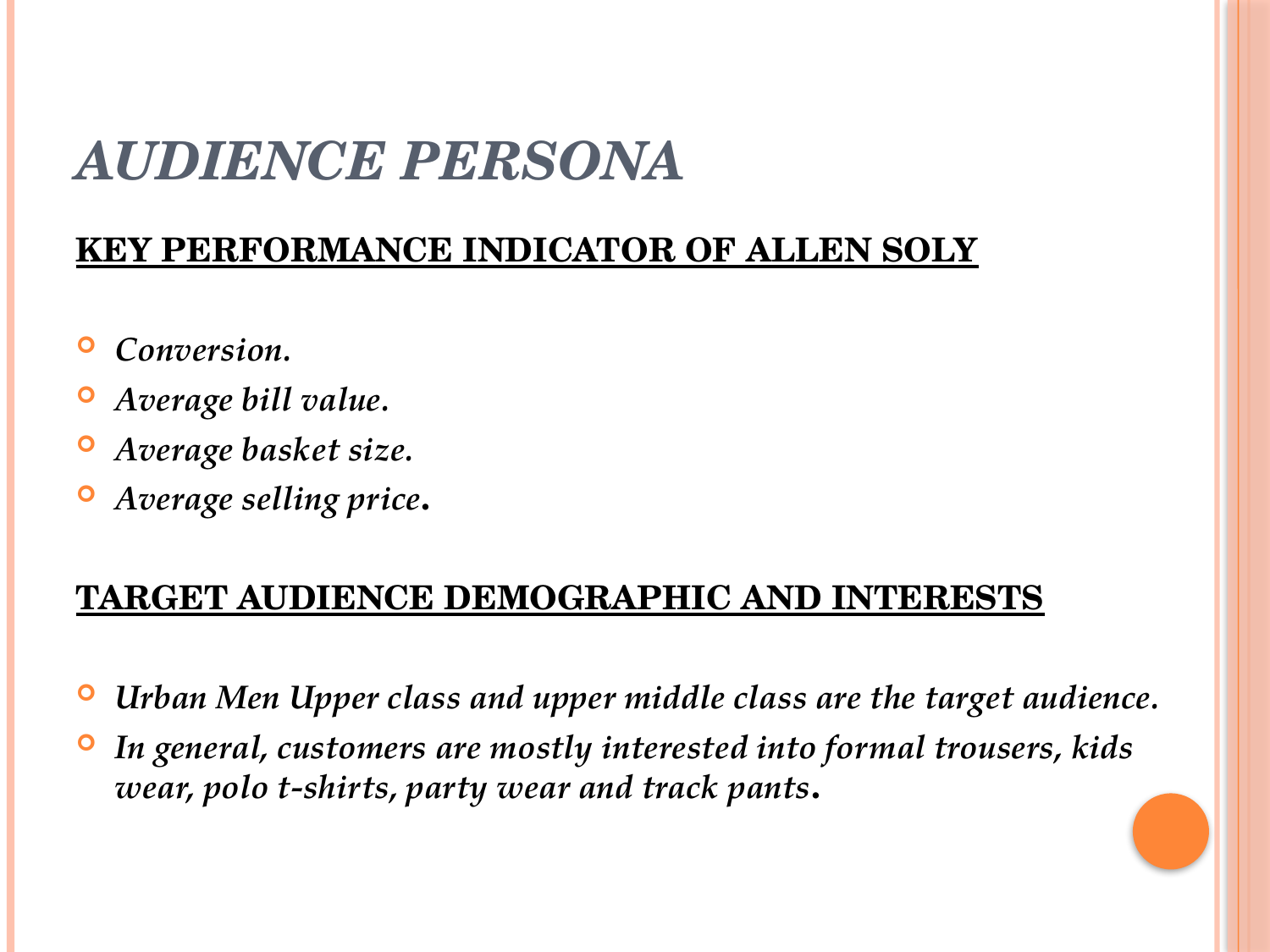

# AUDIENCE PERSONA
KEY PERFORMANCE INDICATOR OF ALLEN SOLY

Conversion.
Average bill value.
Average basket size.
Average selling price.

TARGET AUDIENCE DEMOGRAPHIC AND INTERESTS

Urban Men Upper class and upper middle class are the target audience.
In general, customers are mostly interested into formal trousers, kids wear, polo t-shirts, party wear and track pants.